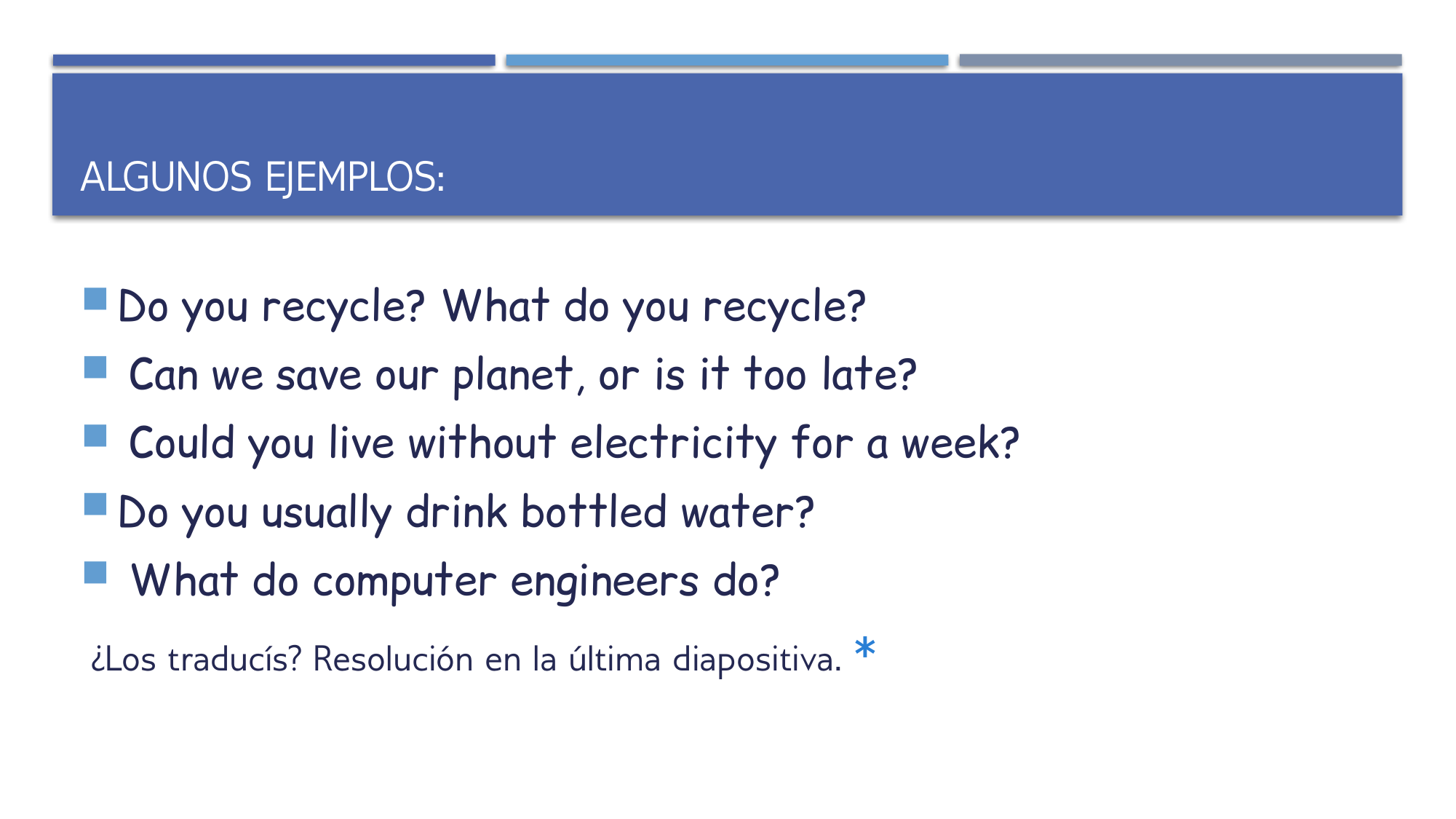

# Algunos ejemplos:
Do you recycle? What do you recycle?
 Can we save our planet, or is it too late?
 Could you live without electricity for a week?
Do you usually drink bottled water?
 What do computer engineers do?
 ¿Los traducís? Resolución en la última diapositiva. *